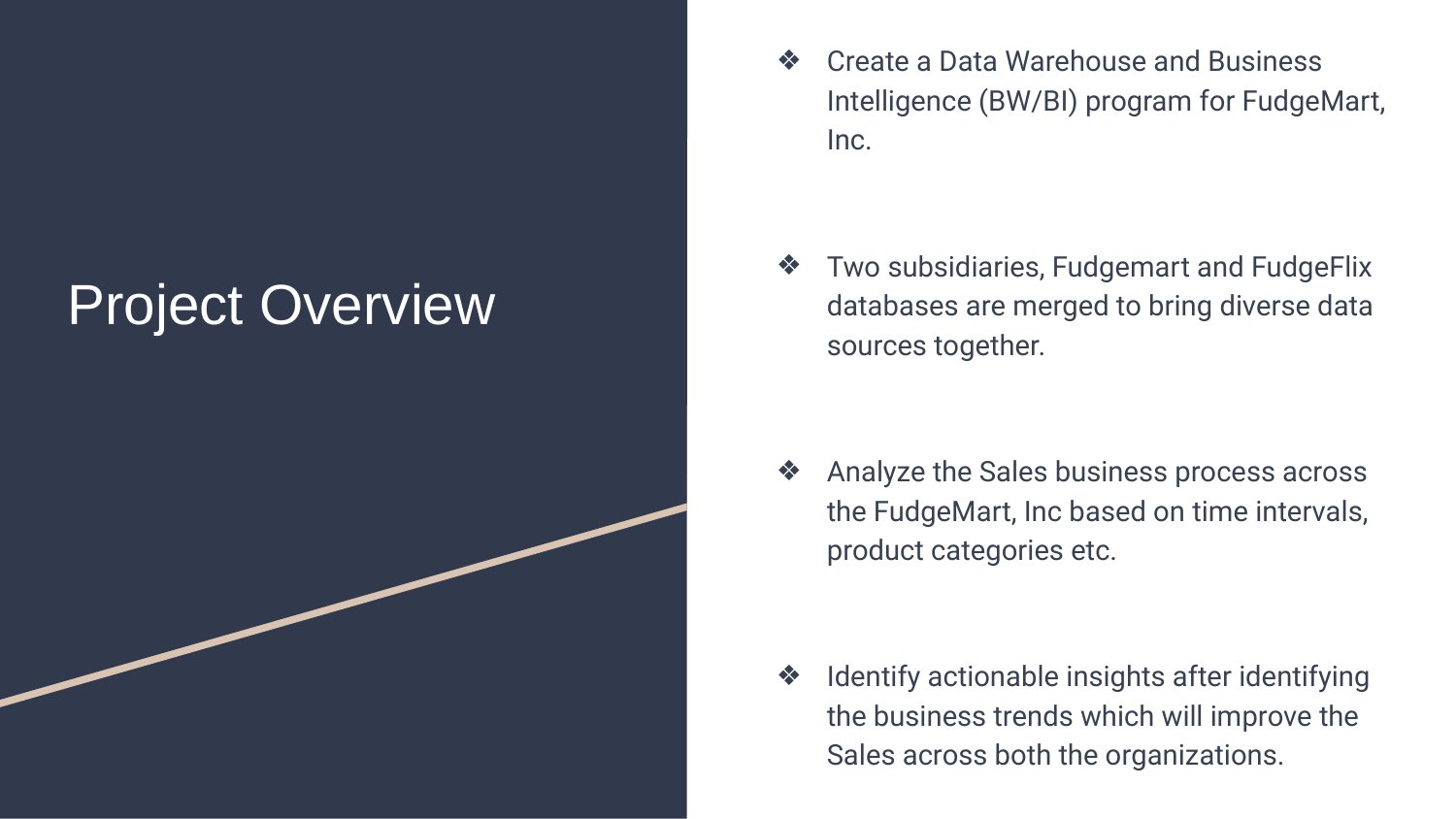

Create a Data Warehouse and Business Intelligence (BW/BI) program for FudgeMart, Inc.

Two subsidiaries, Fudgemart and FudgeFlix databases are merged to bring diverse data sources together.

Analyze the Sales business process across the FudgeMart, Inc based on time intervals, product categories etc.

Identify actionable insights after identifying the business trends which will improve the Sales across both the organizations.
# Project Overview